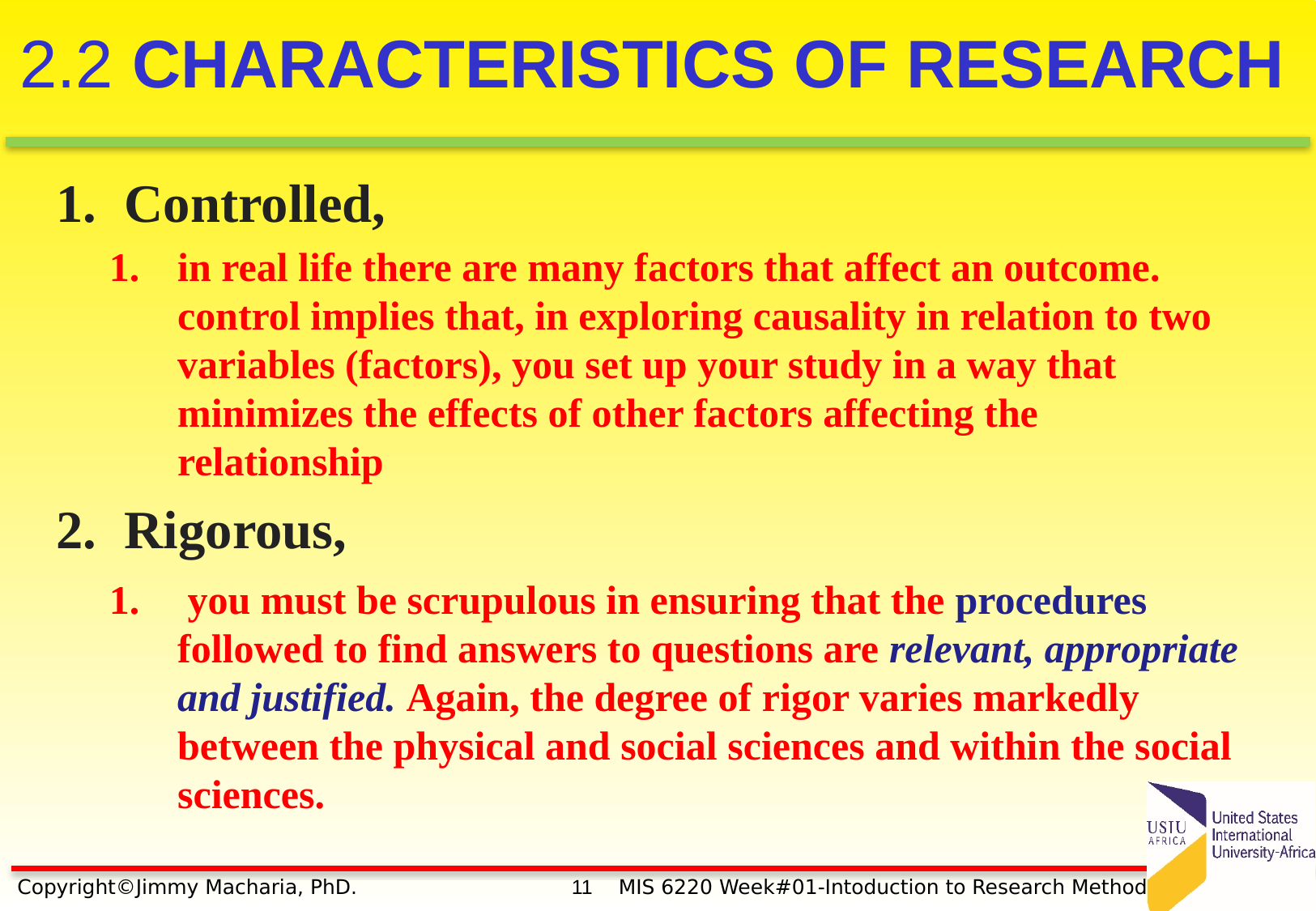

# 2.2 CHARACTERISTICS OF RESEARCH
Controlled,
in real life there are many factors that affect an outcome. control implies that, in exploring causality in relation to two variables (factors), you set up your study in a way that minimizes the effects of other factors affecting the relationship
Rigorous,
 you must be scrupulous in ensuring that the procedures followed to find answers to questions are relevant, appropriate and justified. Again, the degree of rigor varies markedly between the physical and social sciences and within the social
sciences.